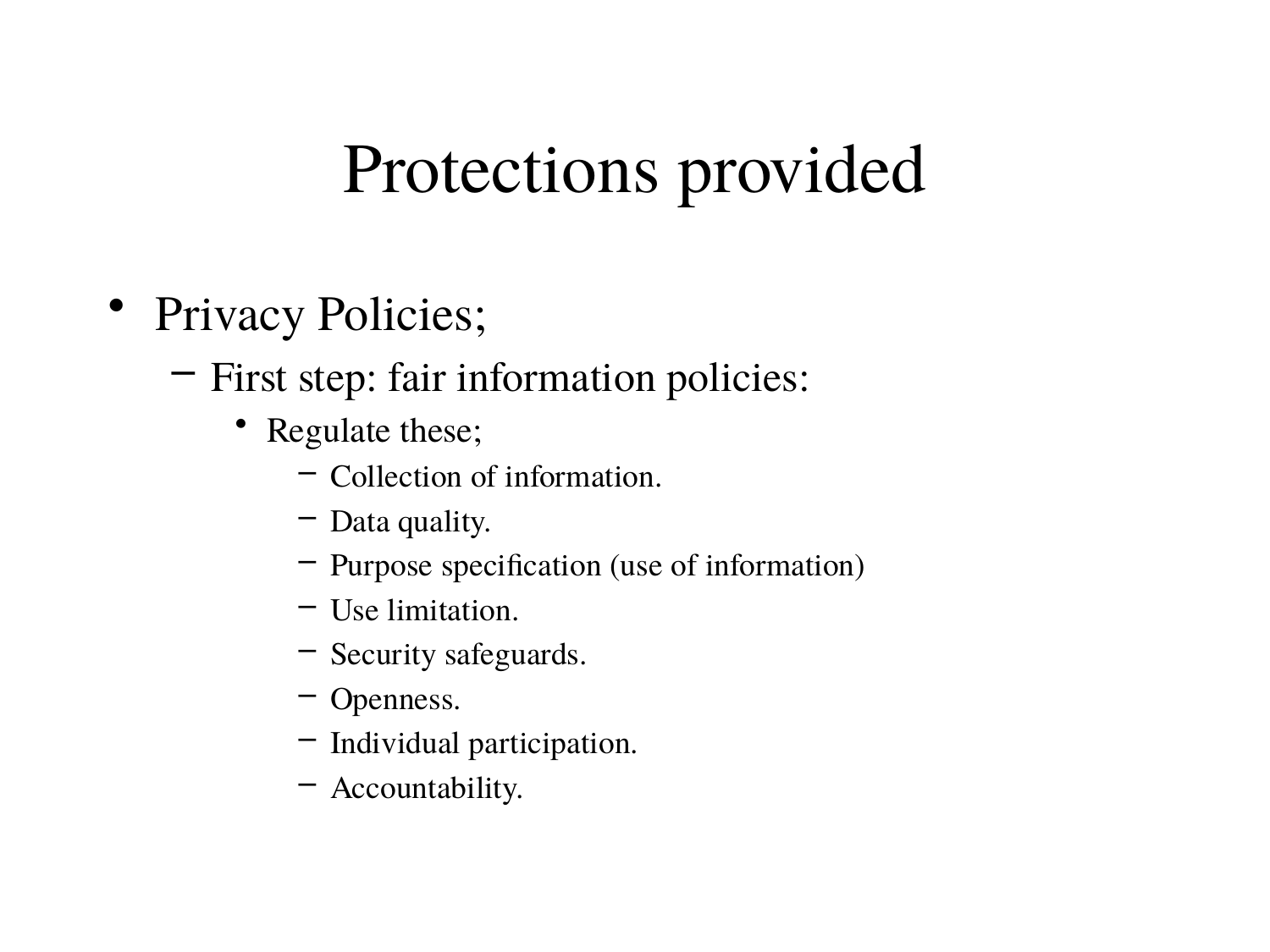

# Protections provided
Privacy Policies;
First step: fair information policies:
Regulate these;
Collection of information.
Data quality.
Purpose specification (use of information)
Use limitation.
Security safeguards.
Openness.
Individual participation.
Accountability.